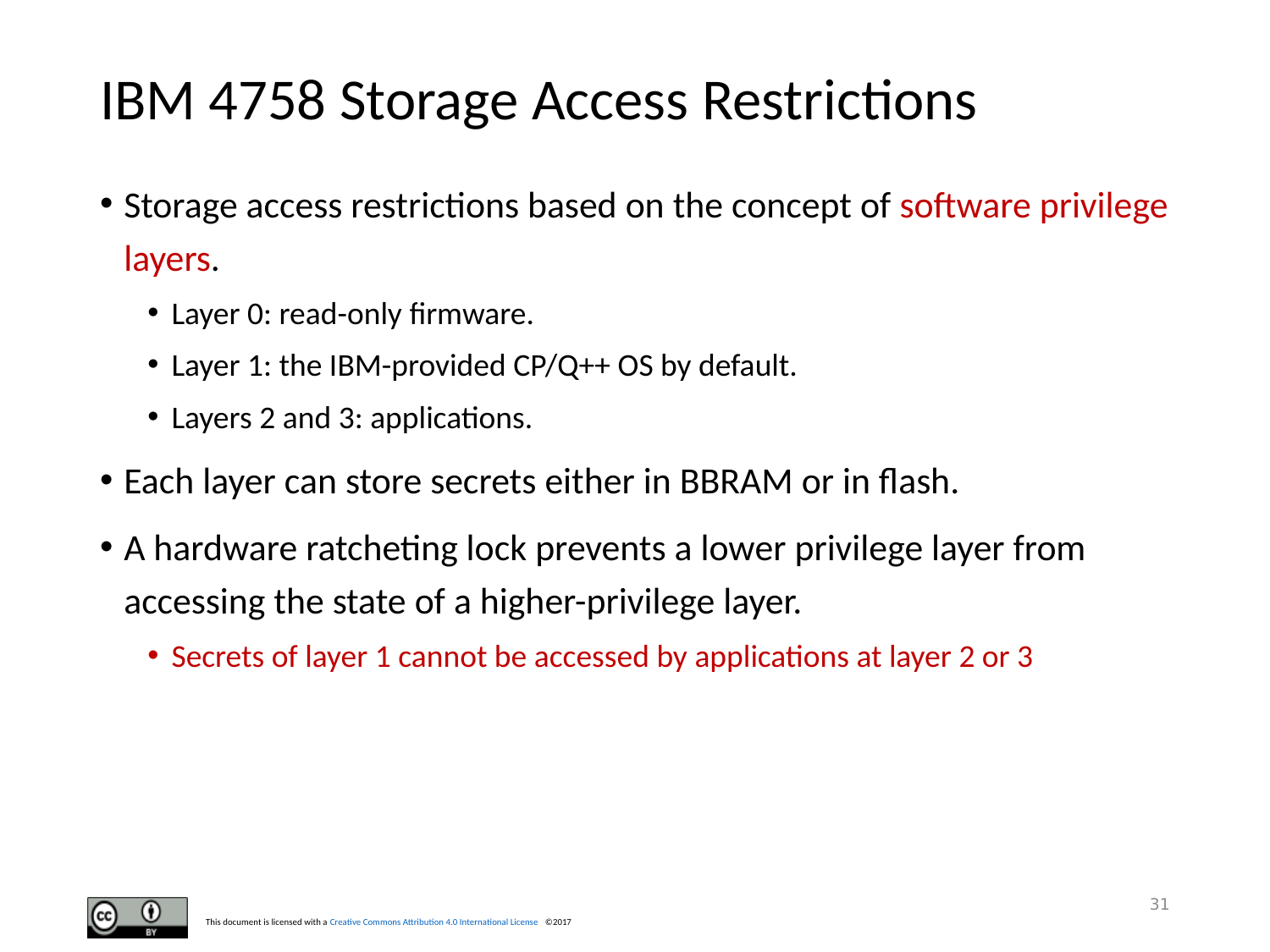

# IBM 4758 Storage Access Restrictions
Storage access restrictions based on the concept of software privilege layers.
Layer 0: read-only firmware.
Layer 1: the IBM-provided CP/Q++ OS by default.
Layers 2 and 3: applications.
Each layer can store secrets either in BBRAM or in flash.
A hardware ratcheting lock prevents a lower privilege layer from accessing the state of a higher-privilege layer.
Secrets of layer 1 cannot be accessed by applications at layer 2 or 3
31